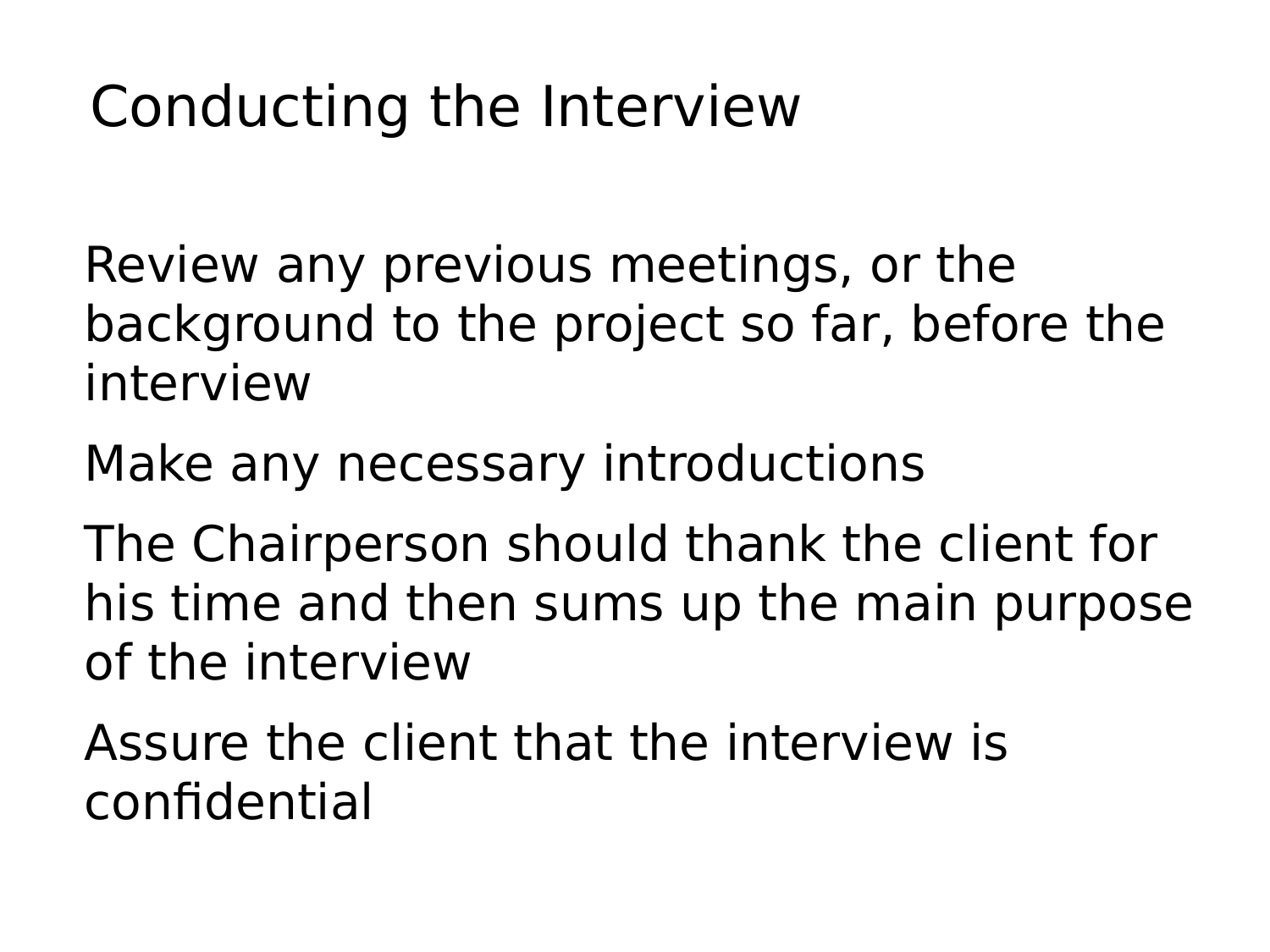

Conducting the Interview
Review any previous meetings, or the background to the project so far, before the interview
Make any necessary introductions
The Chairperson should thank the client for his time and then sums up the main purpose of the interview
Assure the client that the interview is confidential